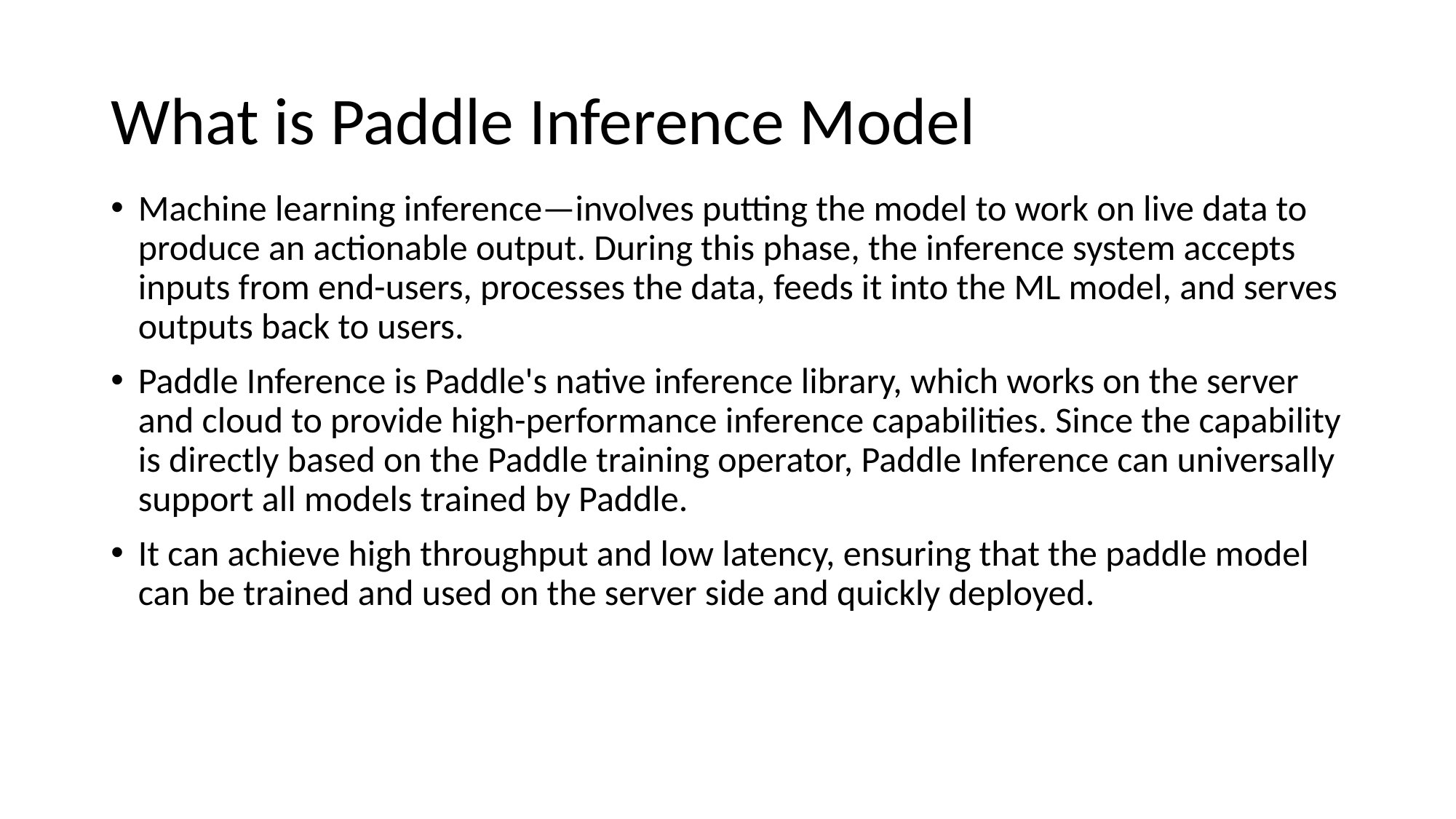

# What is Paddle Inference Model
Machine learning inference—involves putting the model to work on live data to produce an actionable output. During this phase, the inference system accepts inputs from end-users, processes the data, feeds it into the ML model, and serves outputs back to users.
Paddle Inference is Paddle's native inference library, which works on the server and cloud to provide high-performance inference capabilities. Since the capability is directly based on the Paddle training operator, Paddle Inference can universally support all models trained by Paddle.
It can achieve high throughput and low latency, ensuring that the paddle model can be trained and used on the server side and quickly deployed.